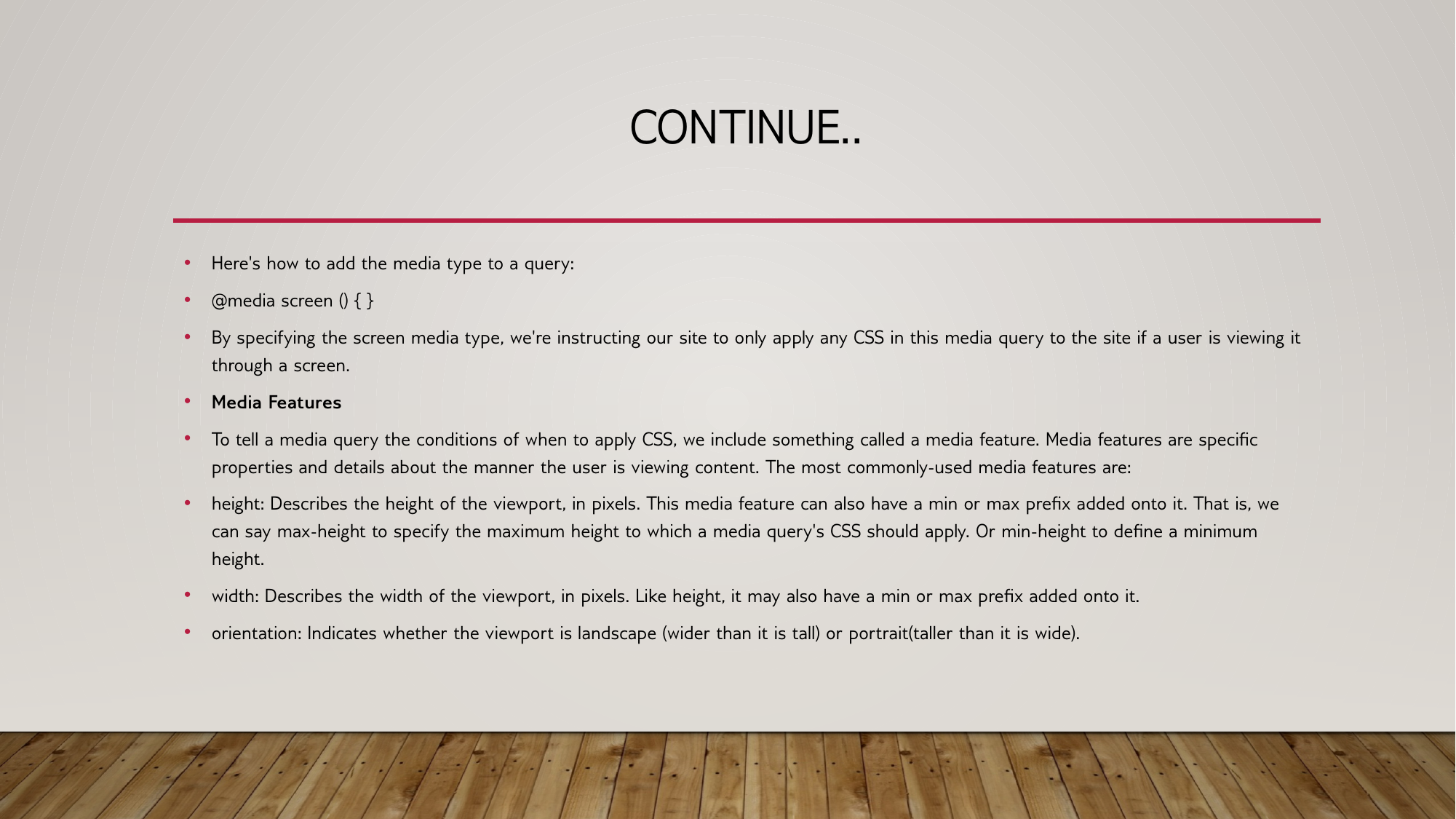

# Continue..
Here's how to add the media type to a query:
@media screen () { }
By specifying the screen media type, we're instructing our site to only apply any CSS in this media query to the site if a user is viewing it through a screen.
Media Features
To tell a media query the conditions of when to apply CSS, we include something called a media feature. Media features are specific properties and details about the manner the user is viewing content. The most commonly-used media features are:
height: Describes the height of the viewport, in pixels. This media feature can also have a min or max prefix added onto it. That is, we can say max-height to specify the maximum height to which a media query's CSS should apply. Or min-height to define a minimum height.
width: Describes the width of the viewport, in pixels. Like height, it may also have a min or max prefix added onto it.
orientation: Indicates whether the viewport is landscape (wider than it is tall) or portrait(taller than it is wide).